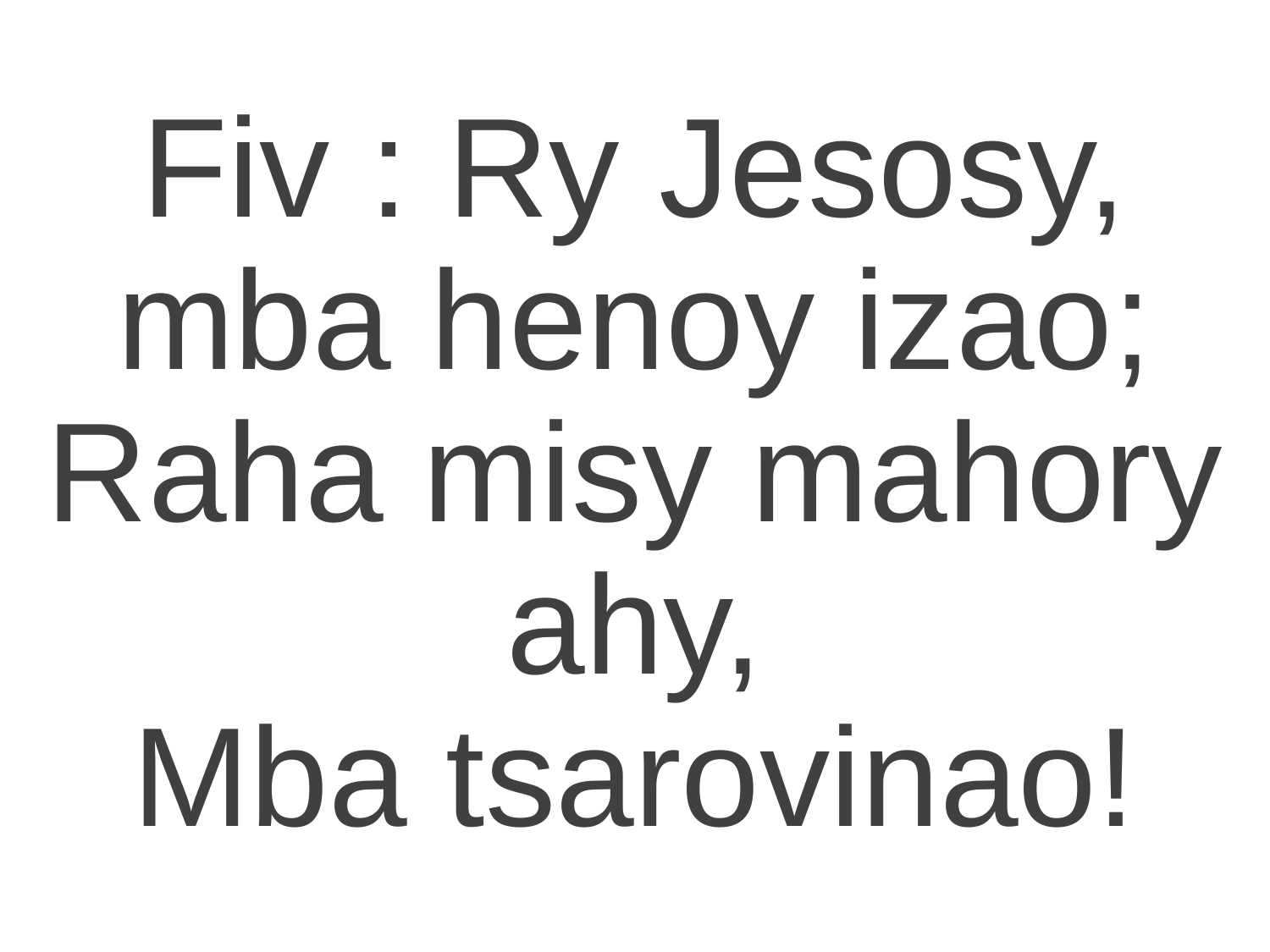

Fiv : Ry Jesosy, mba henoy izao;
Raha misy mahory ahy,
Mba tsarovinao!